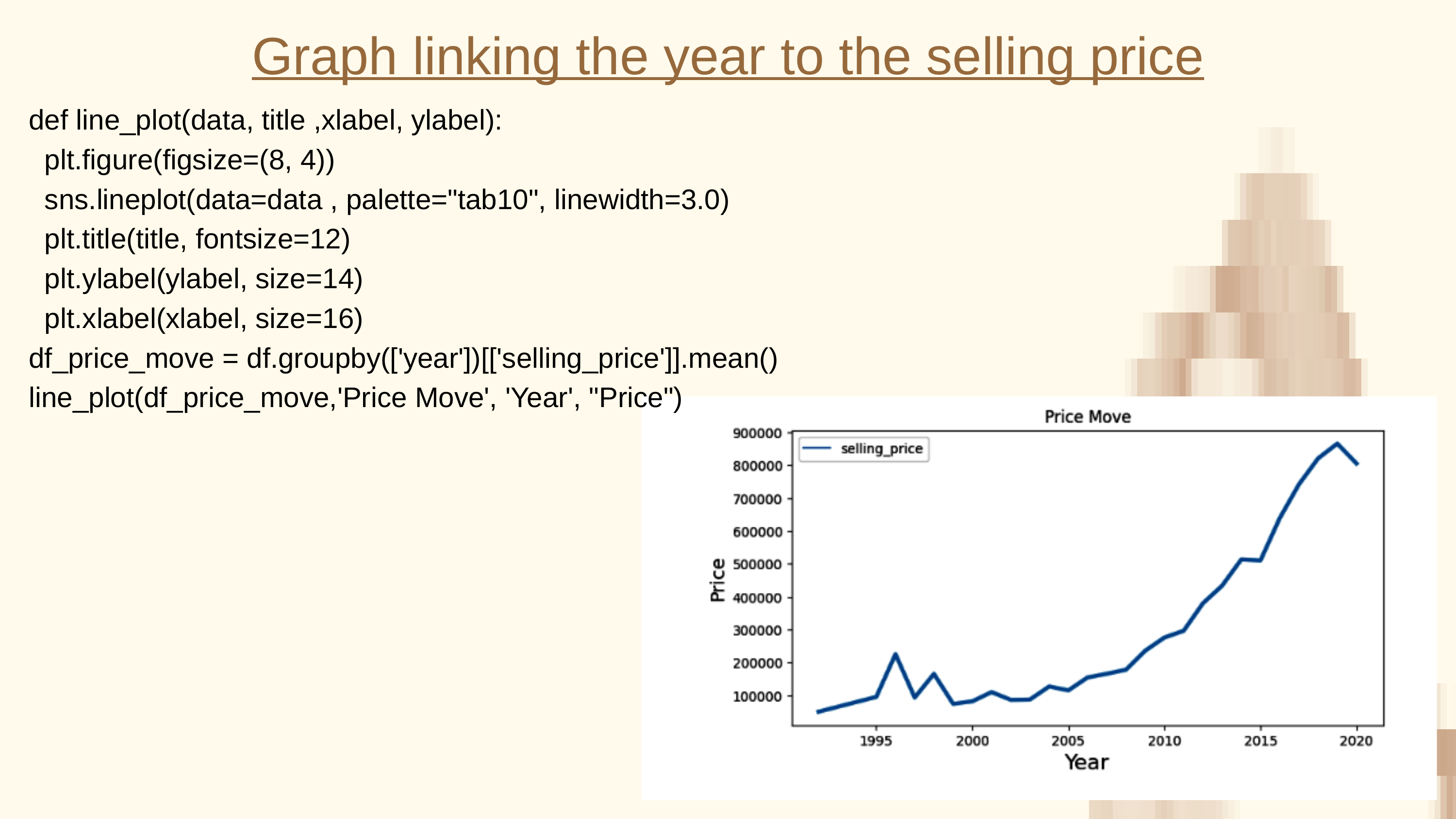

Graph linking the year to the selling price
def line_plot(data, title ,xlabel, ylabel):
  plt.figure(figsize=(8, 4))
  sns.lineplot(data=data , palette="tab10", linewidth=3.0)
  plt.title(title, fontsize=12)
  plt.ylabel(ylabel, size=14)
  plt.xlabel(xlabel, size=16)
df_price_move = df.groupby(['year'])[['selling_price']].mean()
line_plot(df_price_move,'Price Move', 'Year', "Price")